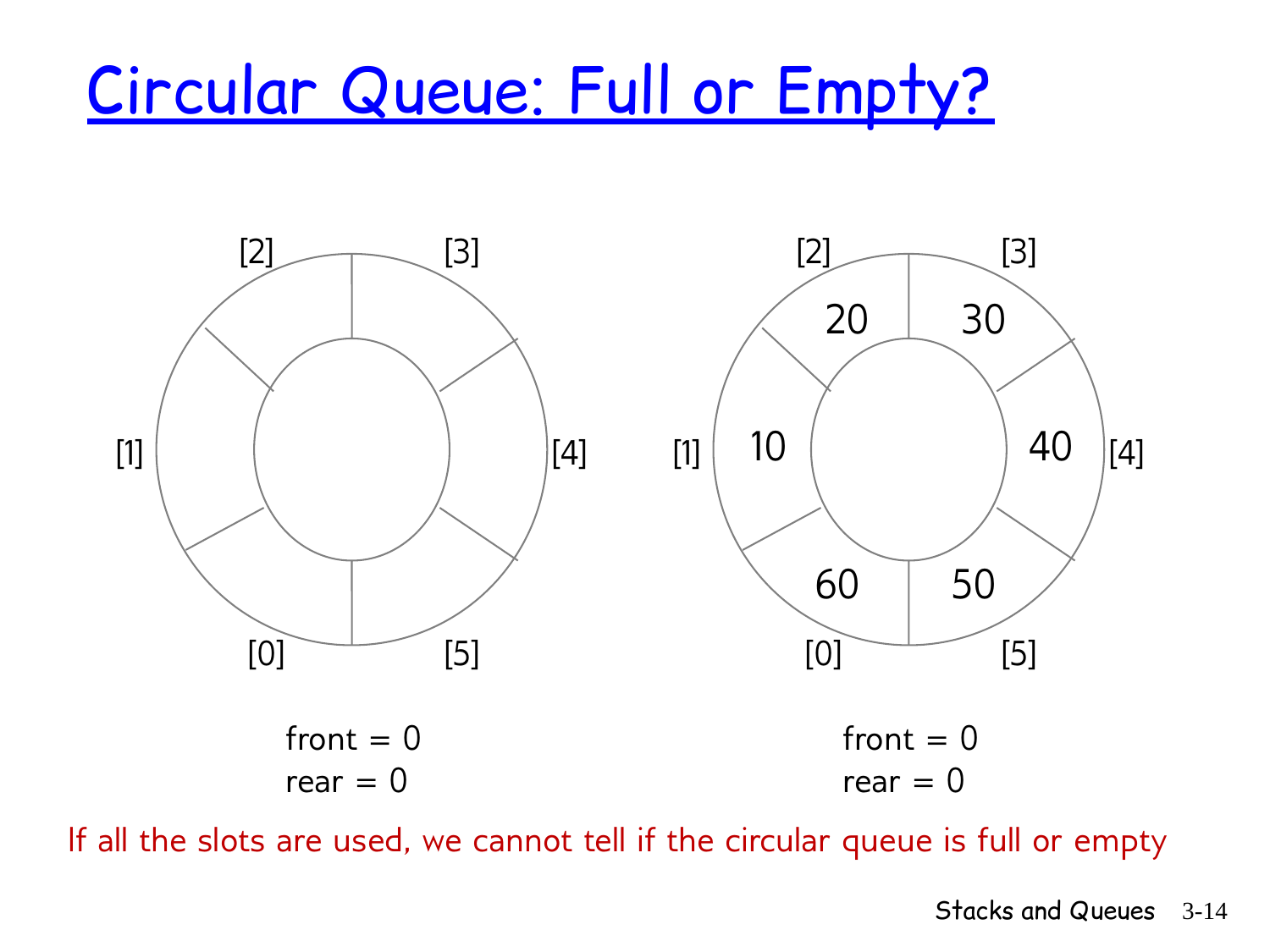

# Circular Queue: Full or Empty?
[2]
[3]

[1]
[4]

[0]
[5]
front = 0
rear = 0
[2]
[3]

20
30

10
40
[1]
[4]

60
50

[0]
[5]
front = 0
rear = 0
If all the slots are used, we cannot tell if the circular queue is full or empty
Stacks and Queues
3-14